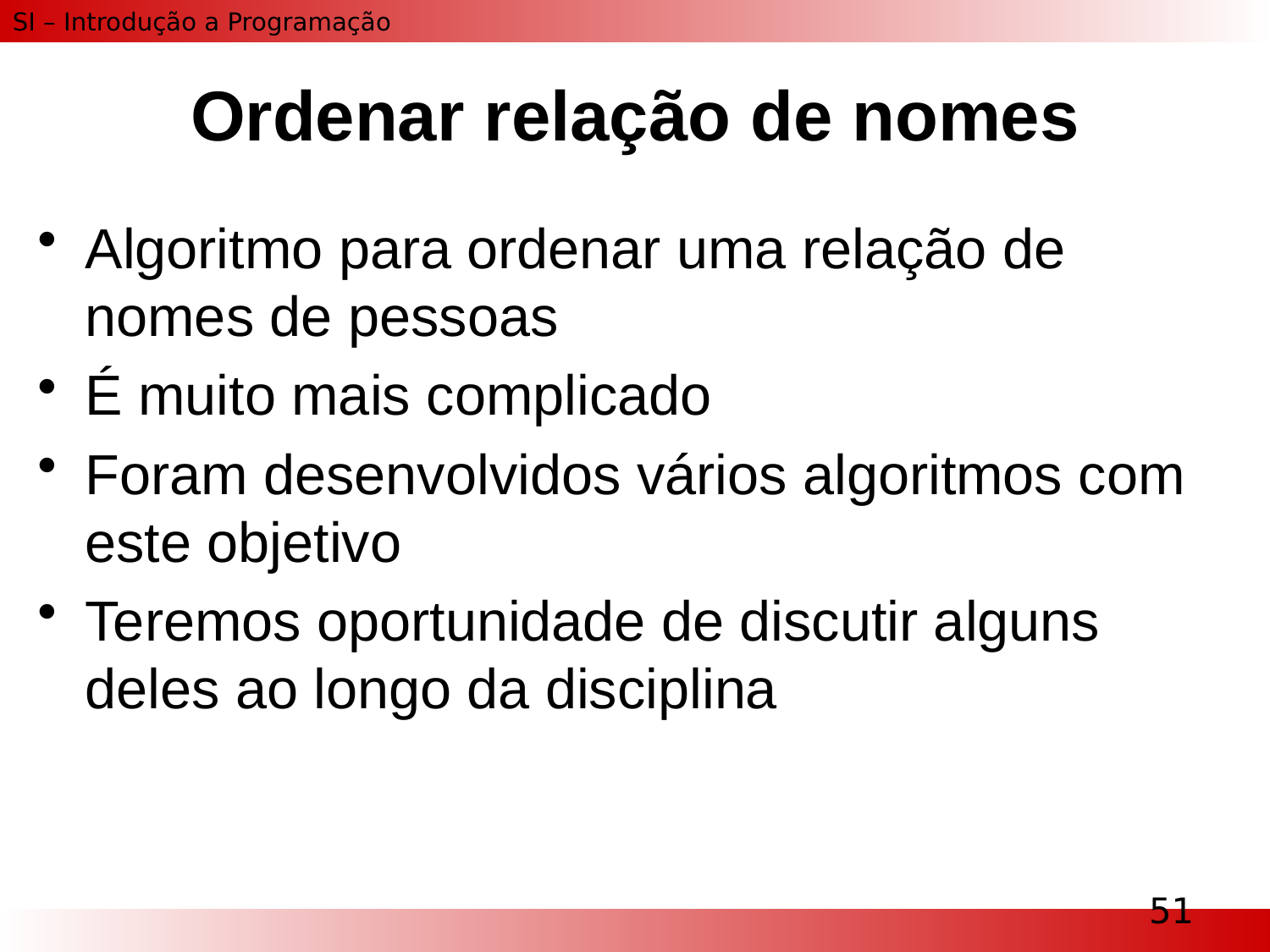

# Ordenar relação de nomes
Algoritmo para ordenar uma relação de nomes de pessoas
É muito mais complicado
Foram desenvolvidos vários algoritmos com este objetivo
Teremos oportunidade de discutir alguns deles ao longo da disciplina

51